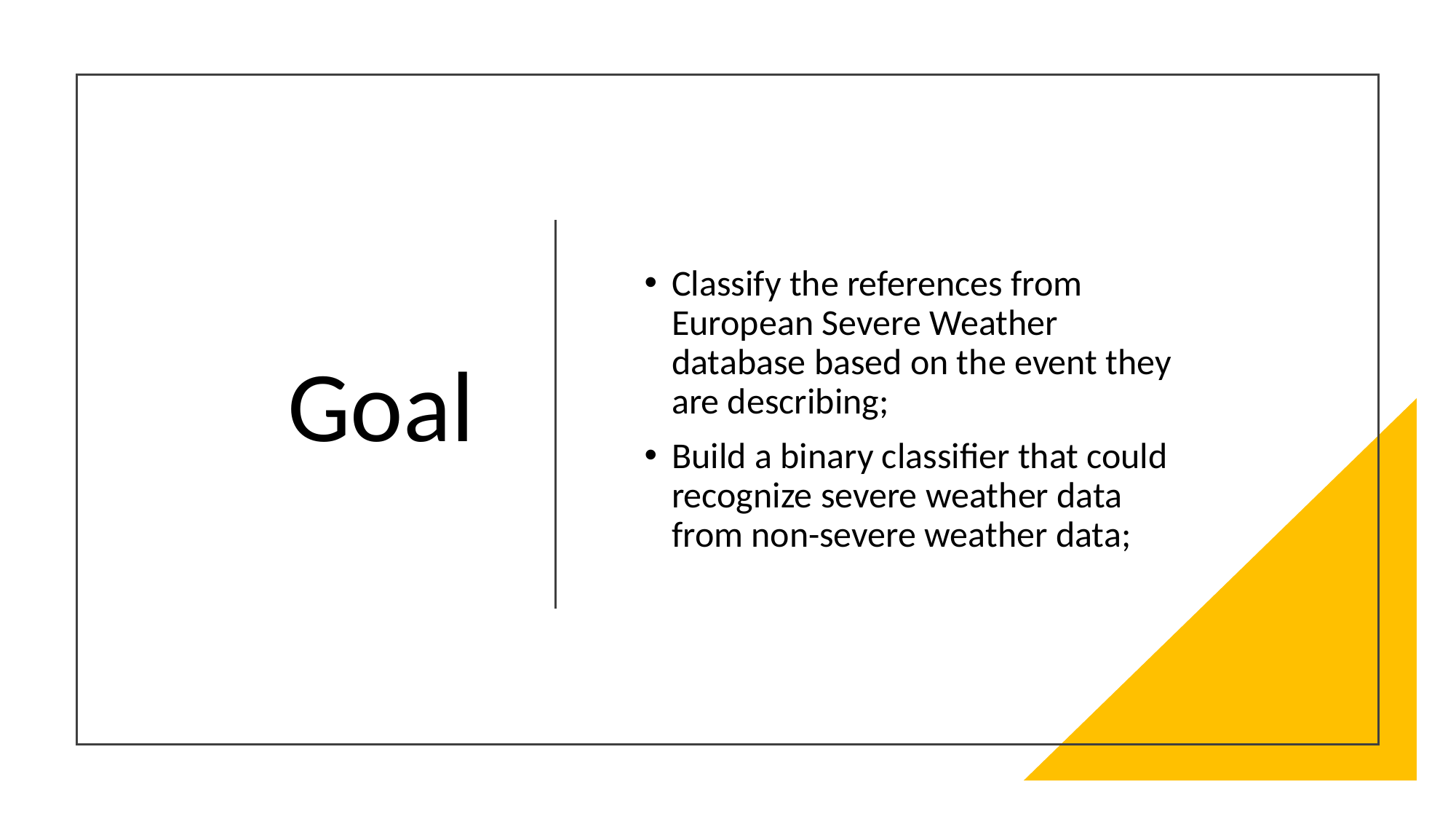

# Goal
Classify the references from European Severe Weather database based on the event they are describing;
Build a binary classifier that could recognize severe weather data from non-severe weather data;